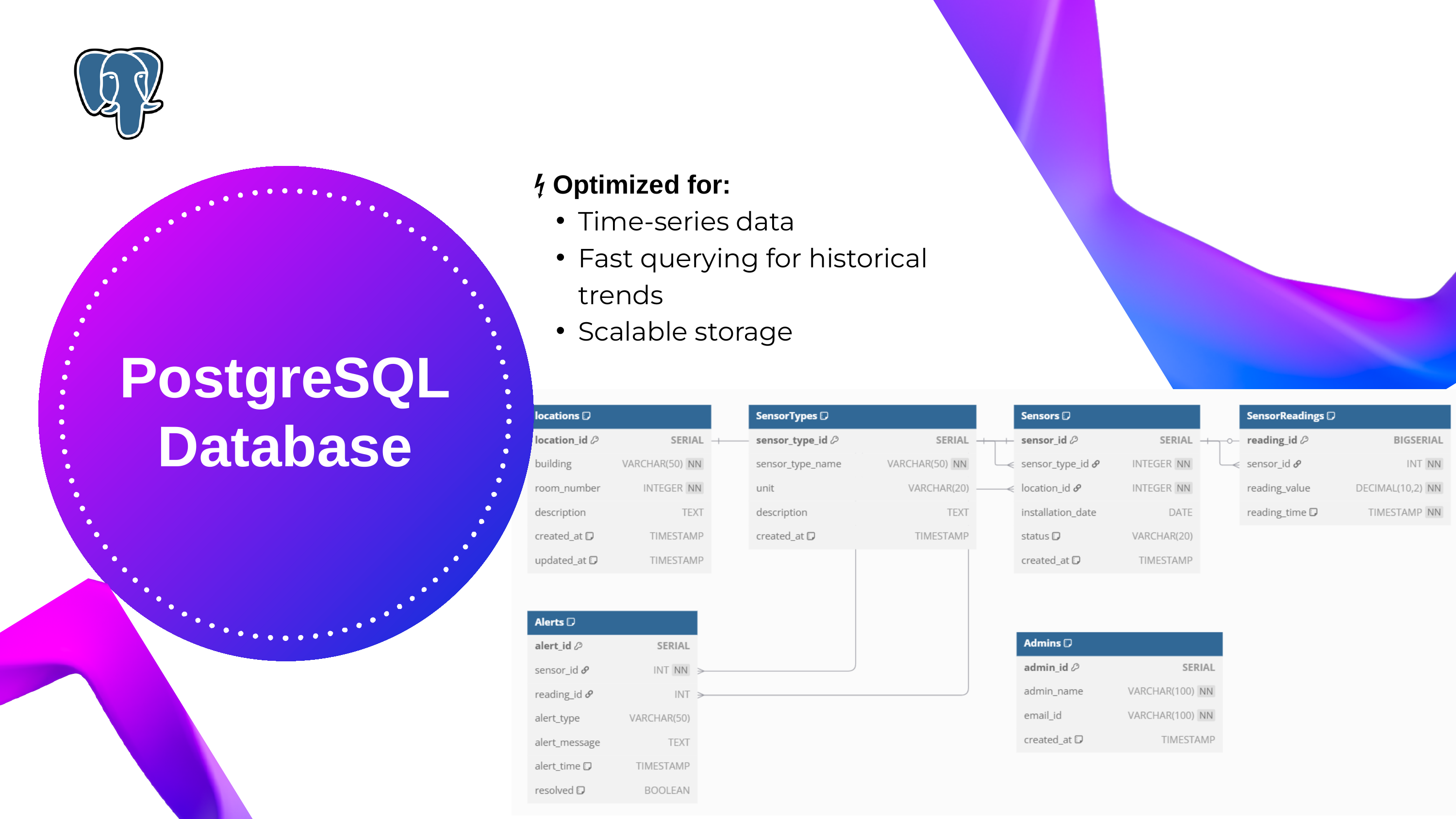

⚡ Optimized for:
Time-series data
Fast querying for historical trends
Scalable storage

PostgreSQL
Database